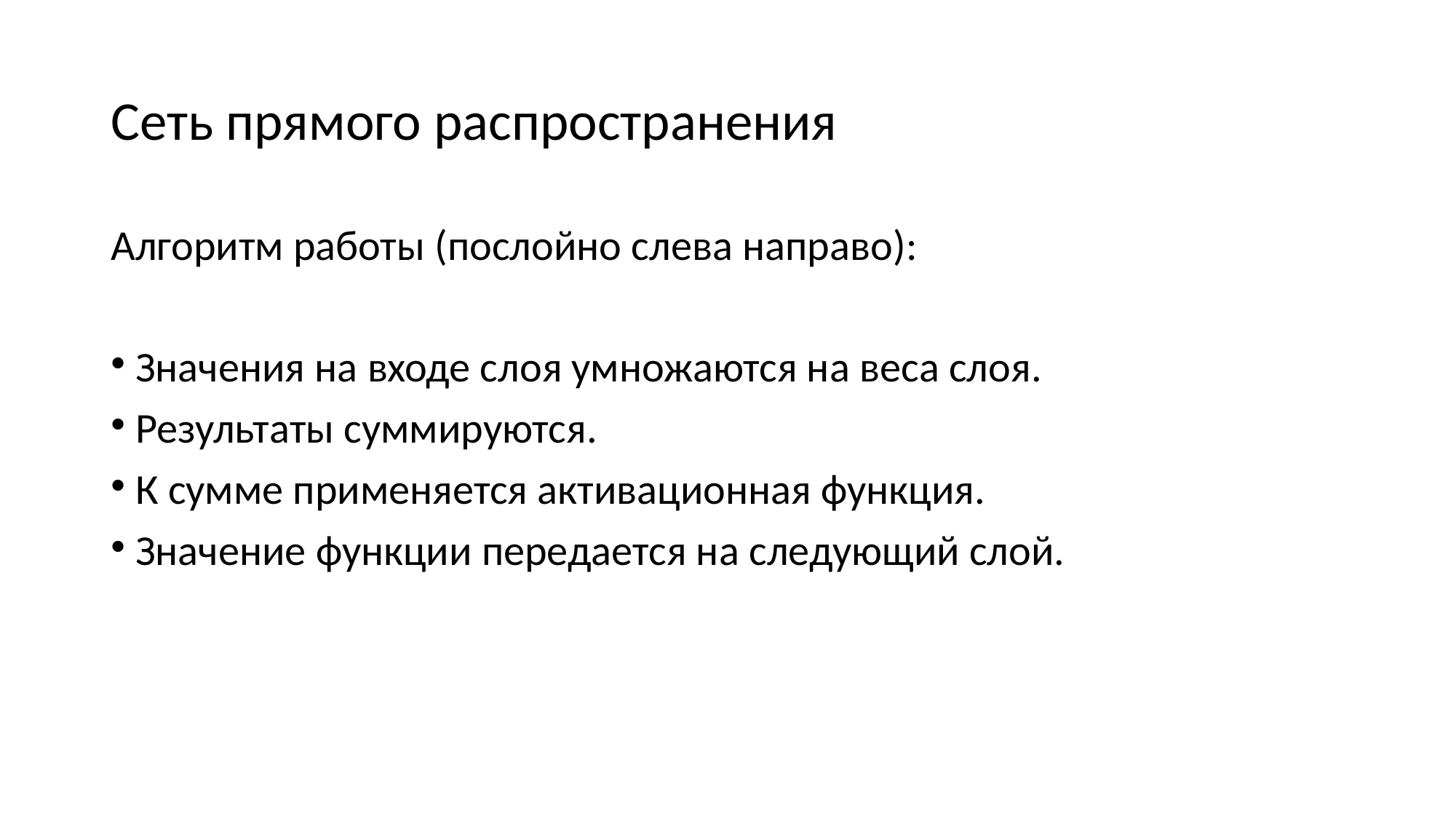

# Сеть прямого распространения
Алгоритм работы (послойно слева направо):

Значения на входе слоя умножаются на веса слоя.
Результаты суммируются.
К сумме применяется активационная функция.
Значение функции передается на следующий слой.